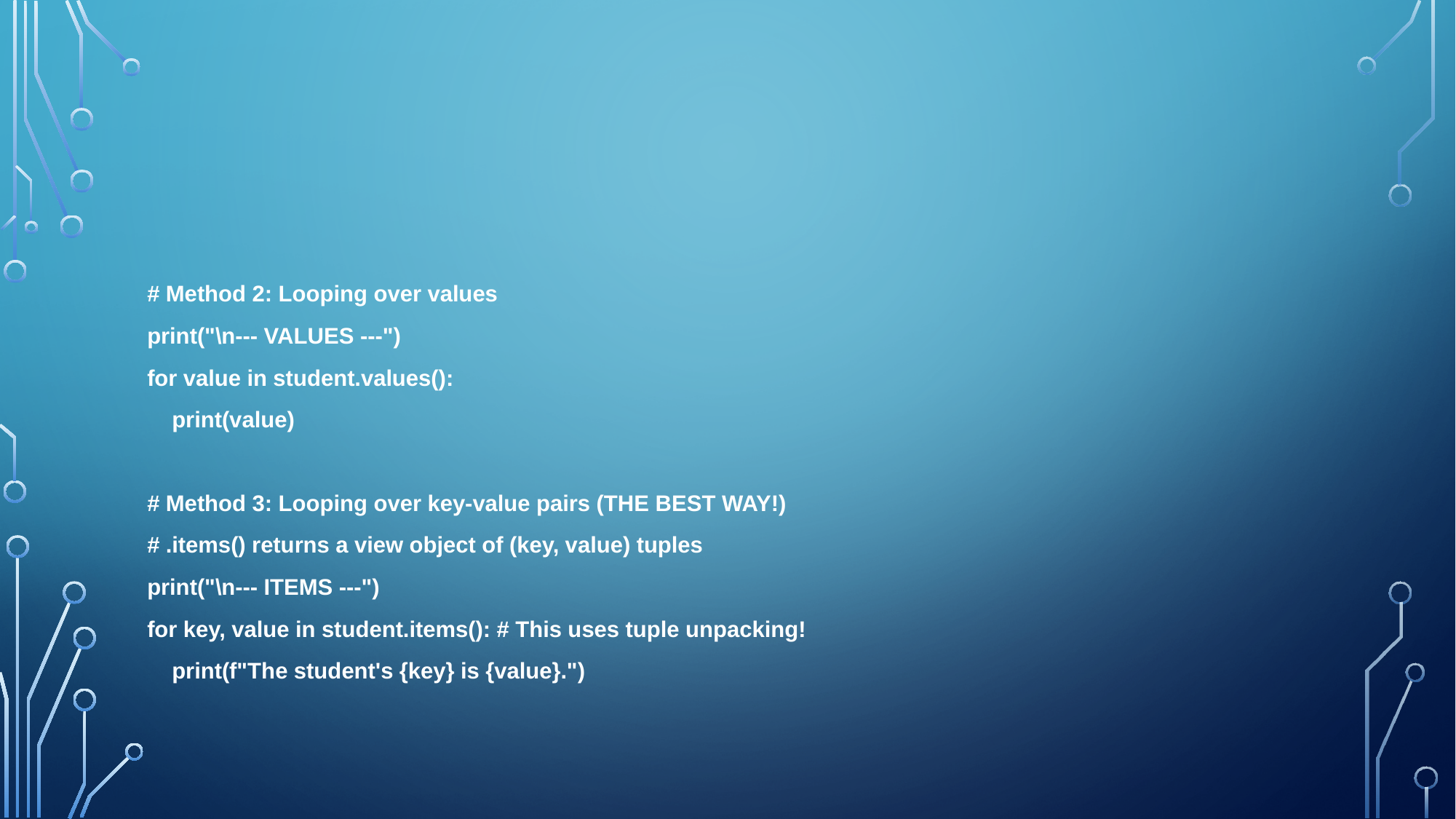

#
# Method 2: Looping over values
print("\n--- VALUES ---")
for value in student.values():
    print(value)

# Method 3: Looping over key-value pairs (THE BEST WAY!)
# .items() returns a view object of (key, value) tuples
print("\n--- ITEMS ---")
for key, value in student.items(): # This uses tuple unpacking!
    print(f"The student's {key} is {value}.")